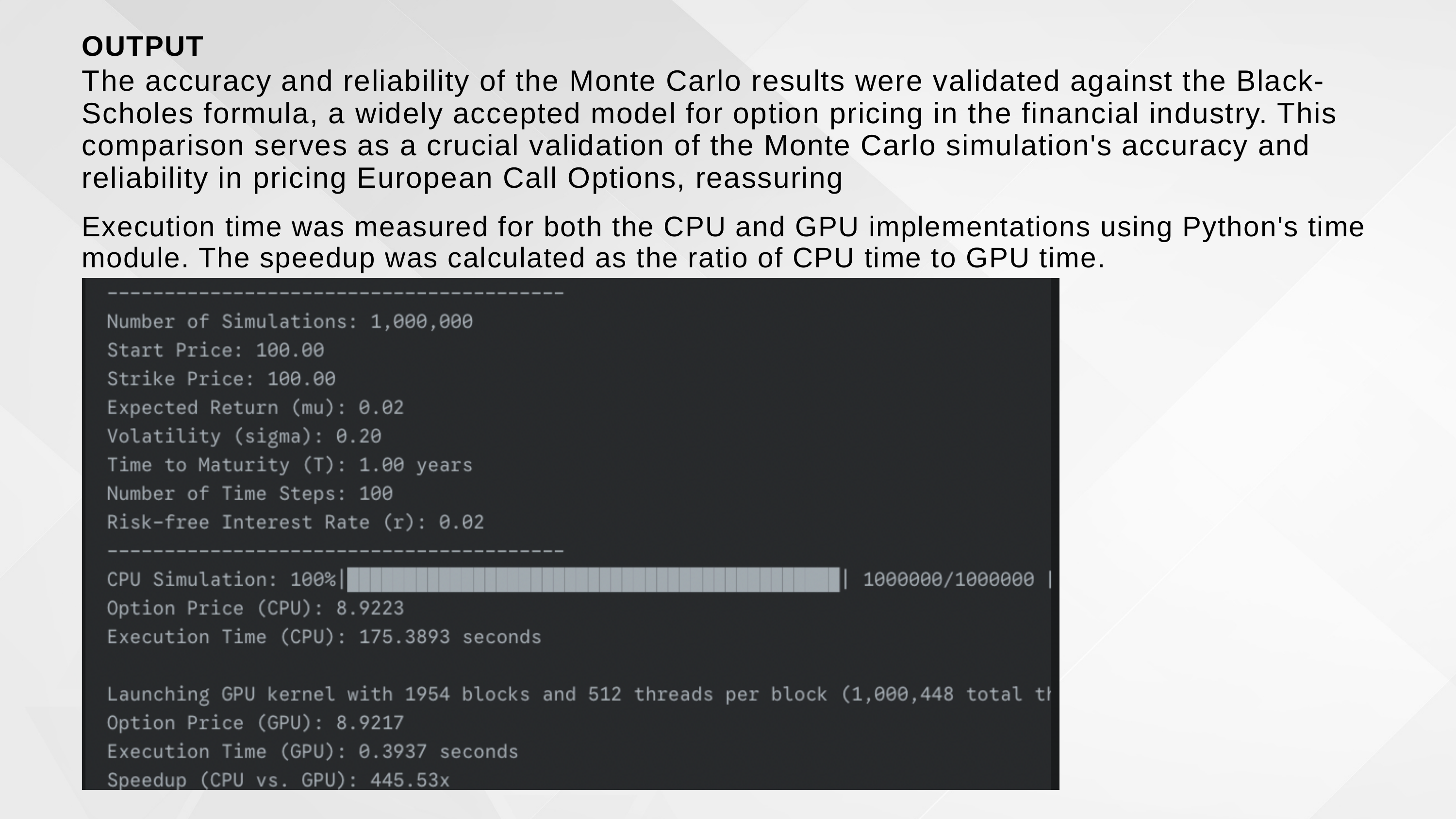

OUTPUT
The accuracy and reliability of the Monte Carlo results were validated against the Black-Scholes formula, a widely accepted model for option pricing in the financial industry. This comparison serves as a crucial validation of the Monte Carlo simulation's accuracy and reliability in pricing European Call Options, reassuring
Execution time was measured for both the CPU and GPU implementations using Python's time module. The speedup was calculated as the ratio of CPU time to GPU time.